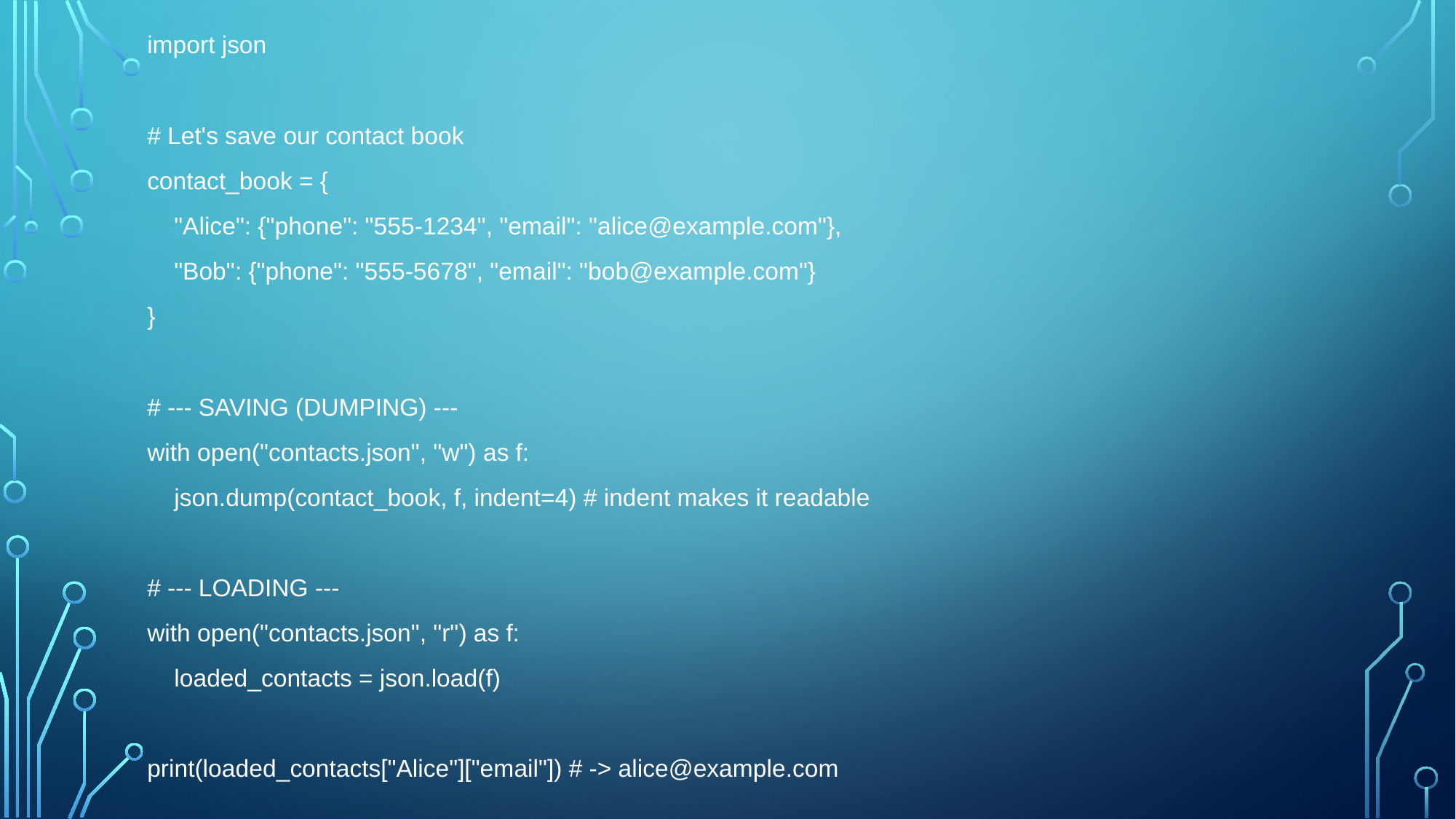

import json

# Let's save our contact book
contact_book = {
    "Alice": {"phone": "555-1234", "email": "alice@example.com"},
    "Bob": {"phone": "555-5678", "email": "bob@example.com"}
}

# --- SAVING (DUMPING) ---
with open("contacts.json", "w") as f:
    json.dump(contact_book, f, indent=4) # indent makes it readable

# --- LOADING ---
with open("contacts.json", "r") as f:
    loaded_contacts = json.load(f)

print(loaded_contacts["Alice"]["email"]) # -> alice@example.com